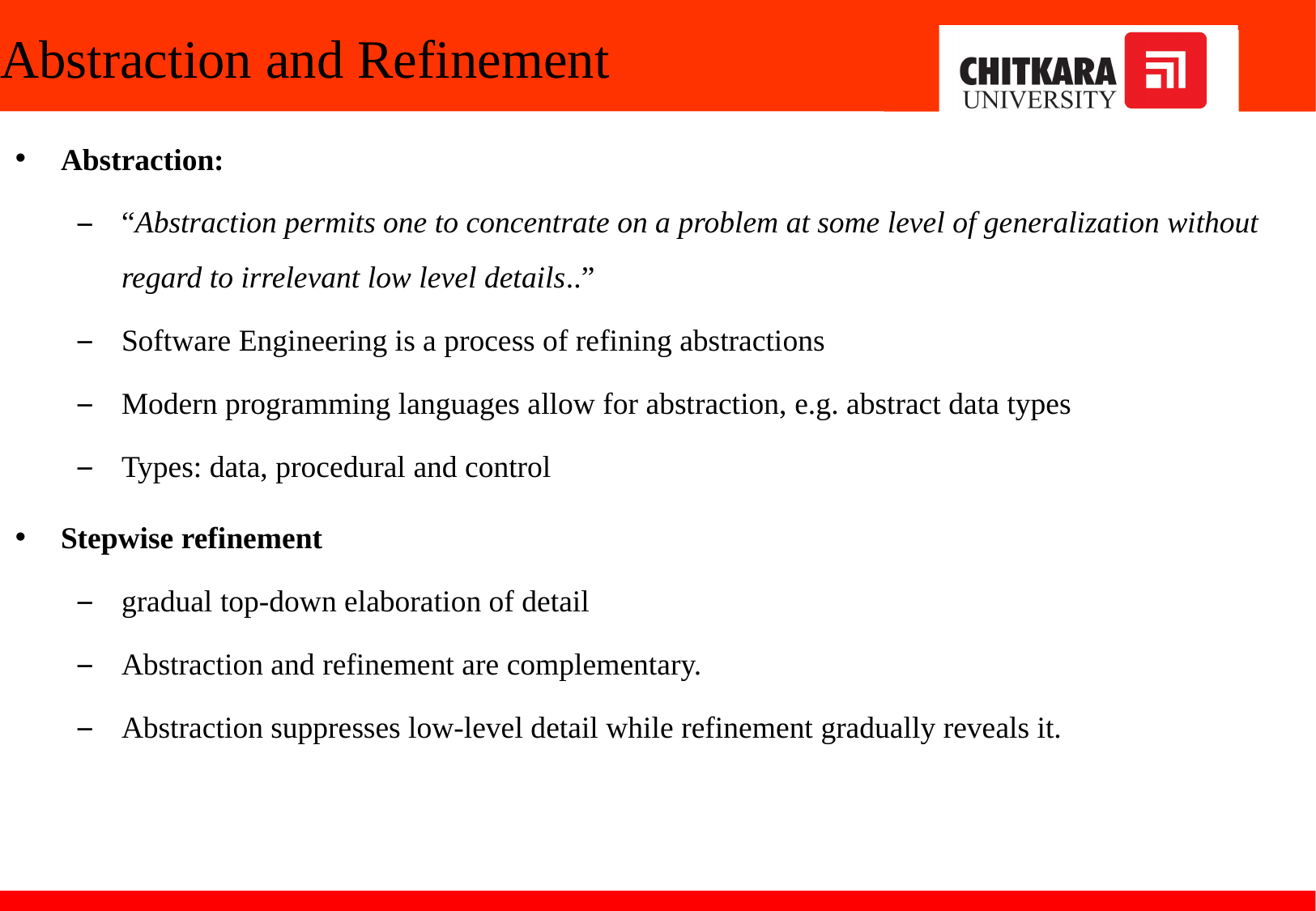

# Abstraction and Refinement
Abstraction:
“Abstraction permits one to concentrate on a problem at some level of generalization without regard to irrelevant low level details..”
Software Engineering is a process of refining abstractions
Modern programming languages allow for abstraction, e.g. abstract data types
Types: data, procedural and control
Stepwise refinement
gradual top-down elaboration of detail
Abstraction and refinement are complementary.
Abstraction suppresses low-level detail while refinement gradually reveals it.